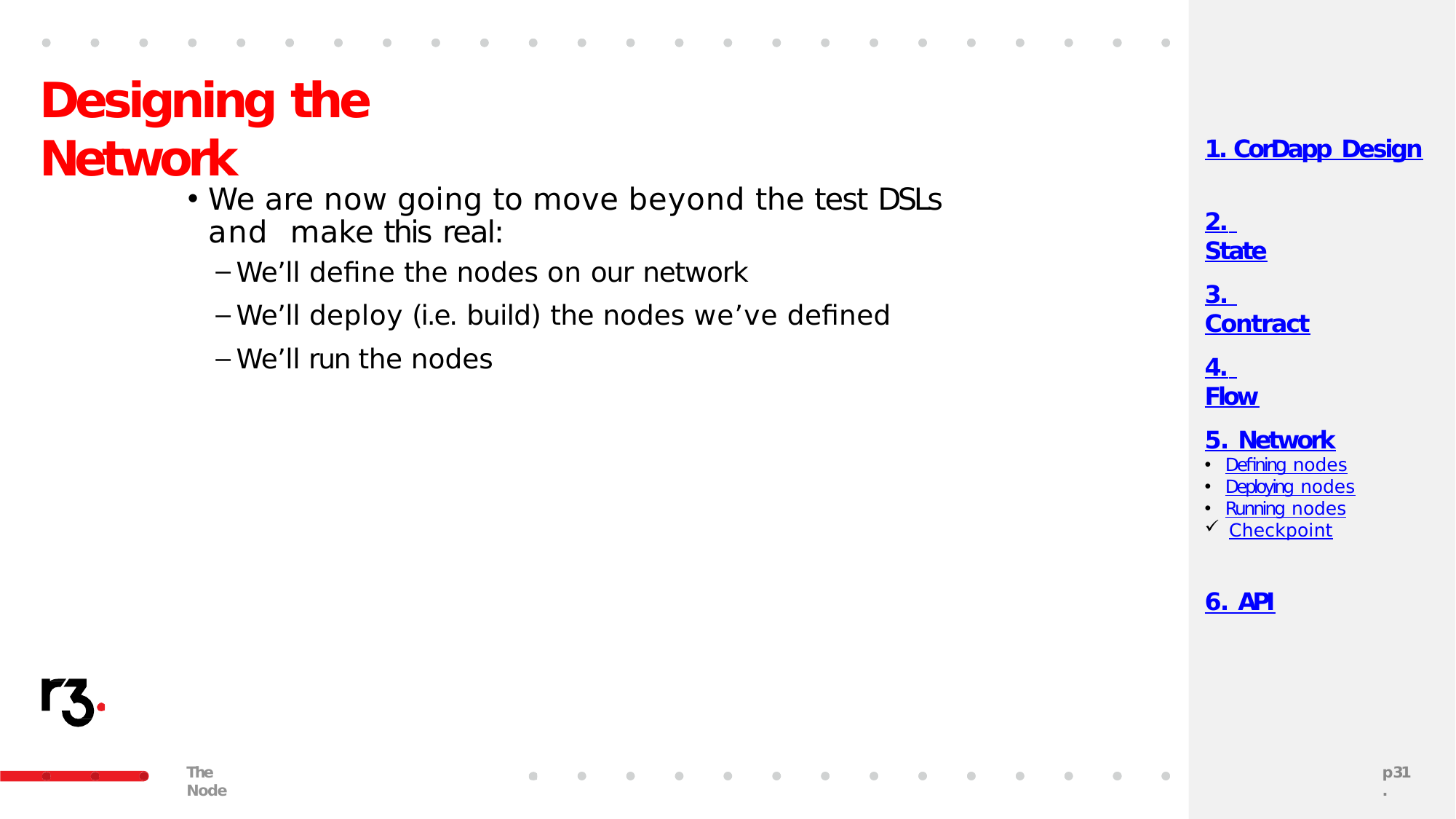

# Designing the Network
1. CorDapp Design
We are now going to move beyond the test DSLs and  make this real:
We’ll define the nodes on our network
We’ll deploy (i.e. build) the nodes we’ve defined
We’ll run the nodes
2. State
3. Contract
4. Flow
5. Network
Defining nodes
Deploying nodes
Running nodes
Checkpoint

6. API
The Node
p31.